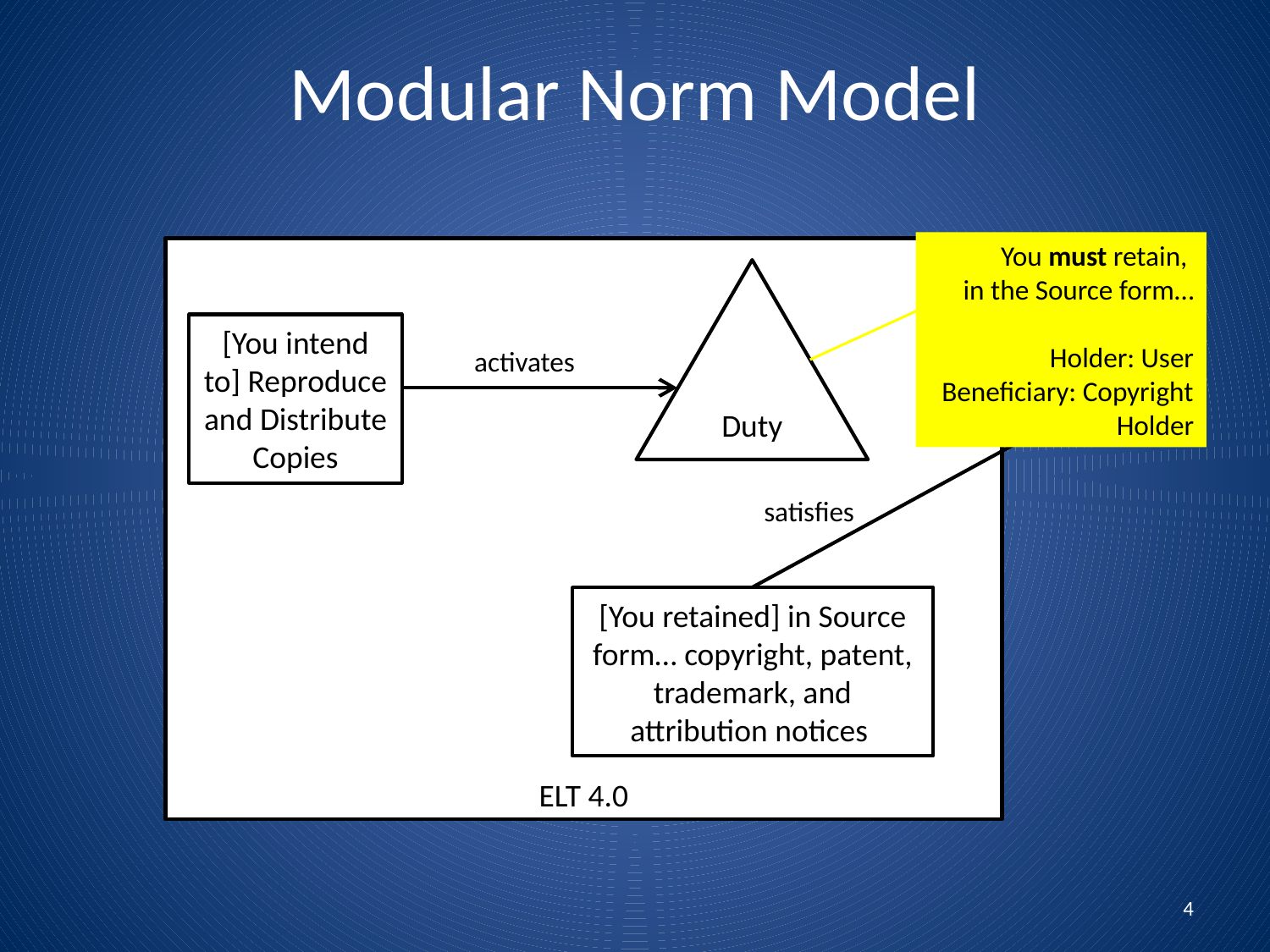

# Modular Norm Model
You must retain,
in the Source form…

Holder: User
Beneficiary: Copyright Holder
ELT 4.0

[You intend to] Reproduce and Distribute Copies
activates
Duty
satisfies
[You retained] in Source form… copyright, patent, trademark, and attribution notices
4